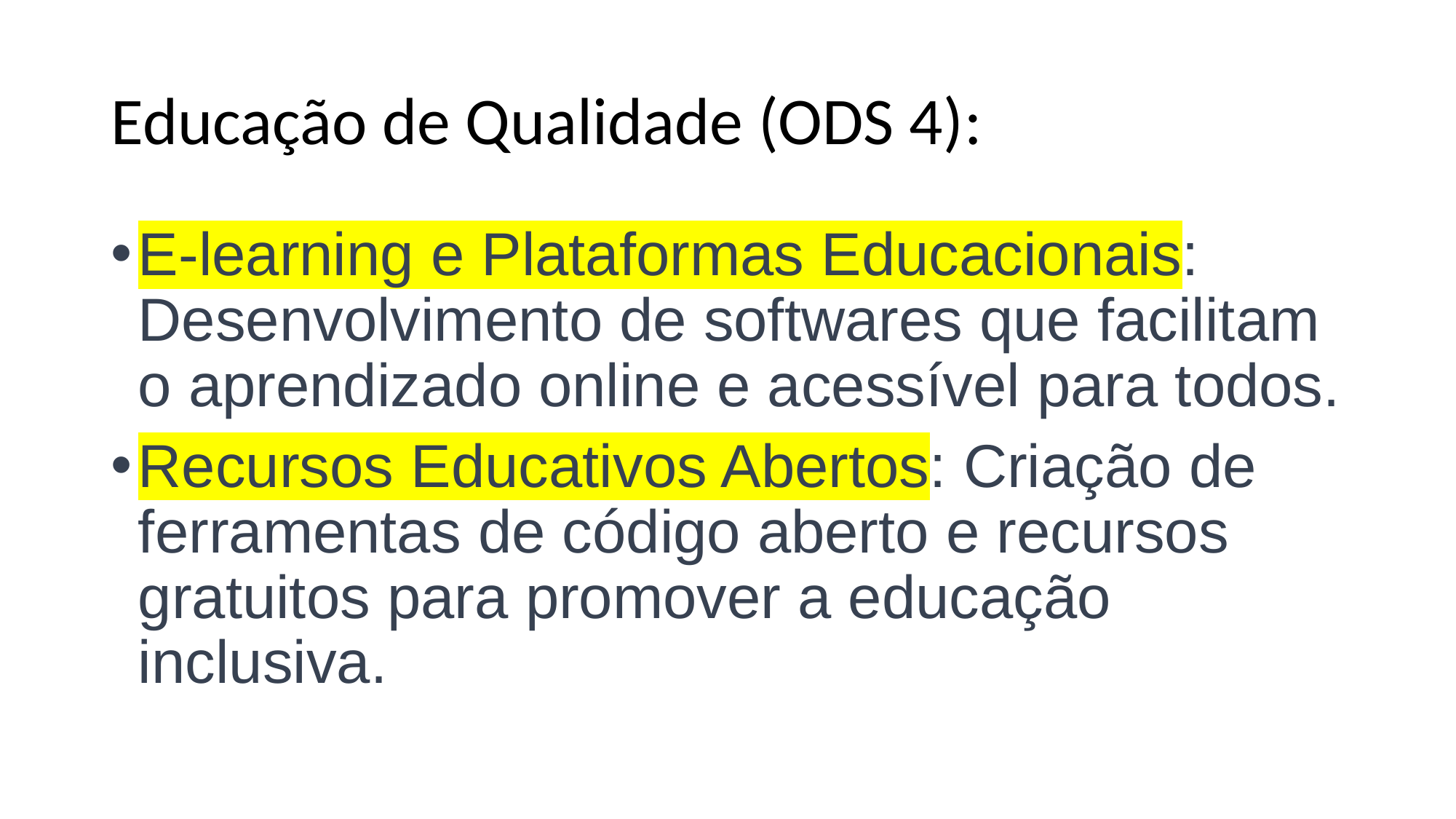

# Educação de Qualidade (ODS 4):
E-learning e Plataformas Educacionais: Desenvolvimento de softwares que facilitam o aprendizado online e acessível para todos.
Recursos Educativos Abertos: Criação de ferramentas de código aberto e recursos gratuitos para promover a educação inclusiva.